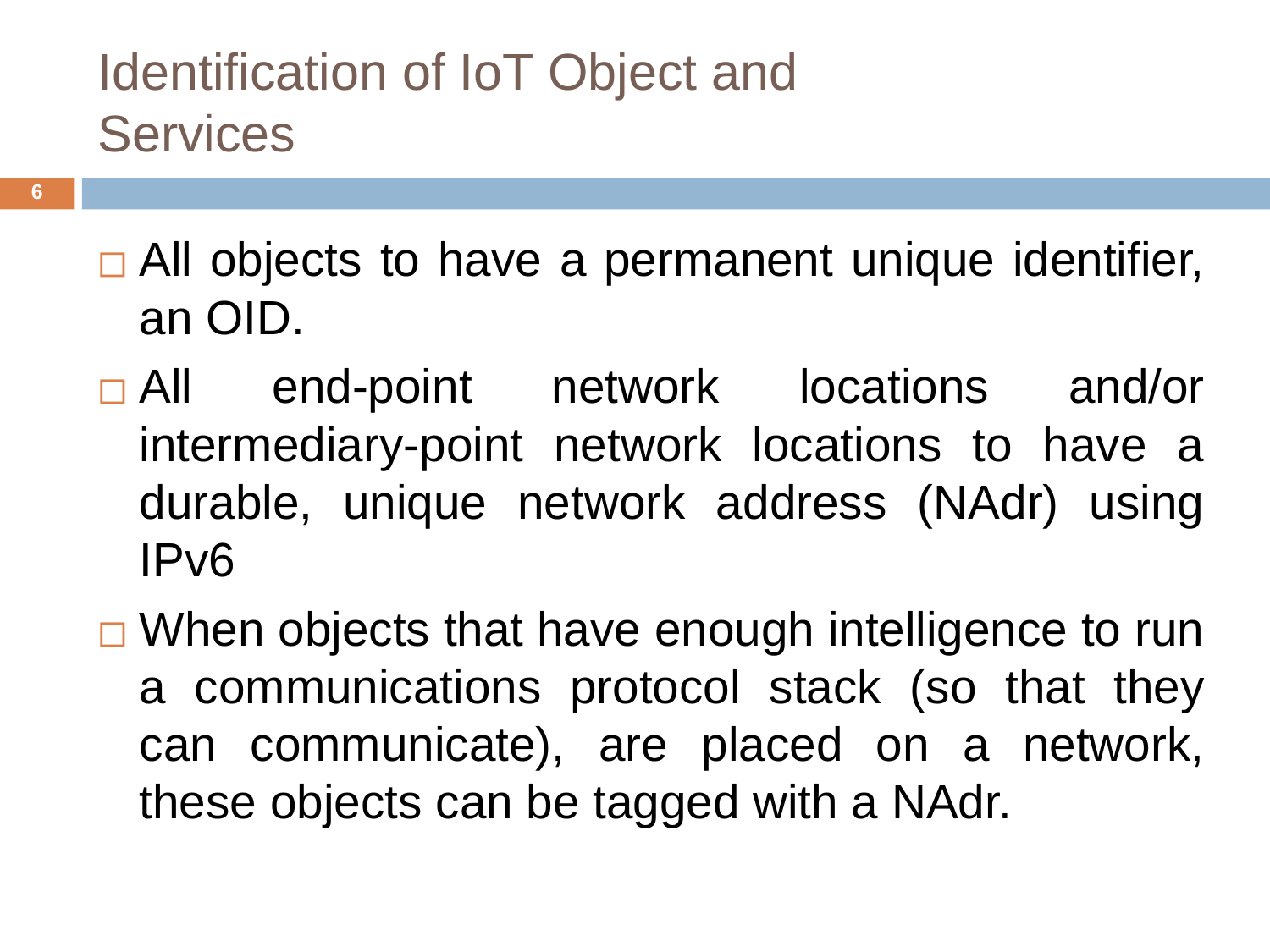

# Identification of IoT Object and Services
6
All objects to have a permanent unique identifier, an OID.
All end-point network locations and/or intermediary-point network locations to have a durable, unique network address (NAdr) using IPv6
When objects that have enough intelligence to run a communications protocol stack (so that they can communicate), are placed on a network, these objects can be tagged with a NAdr.